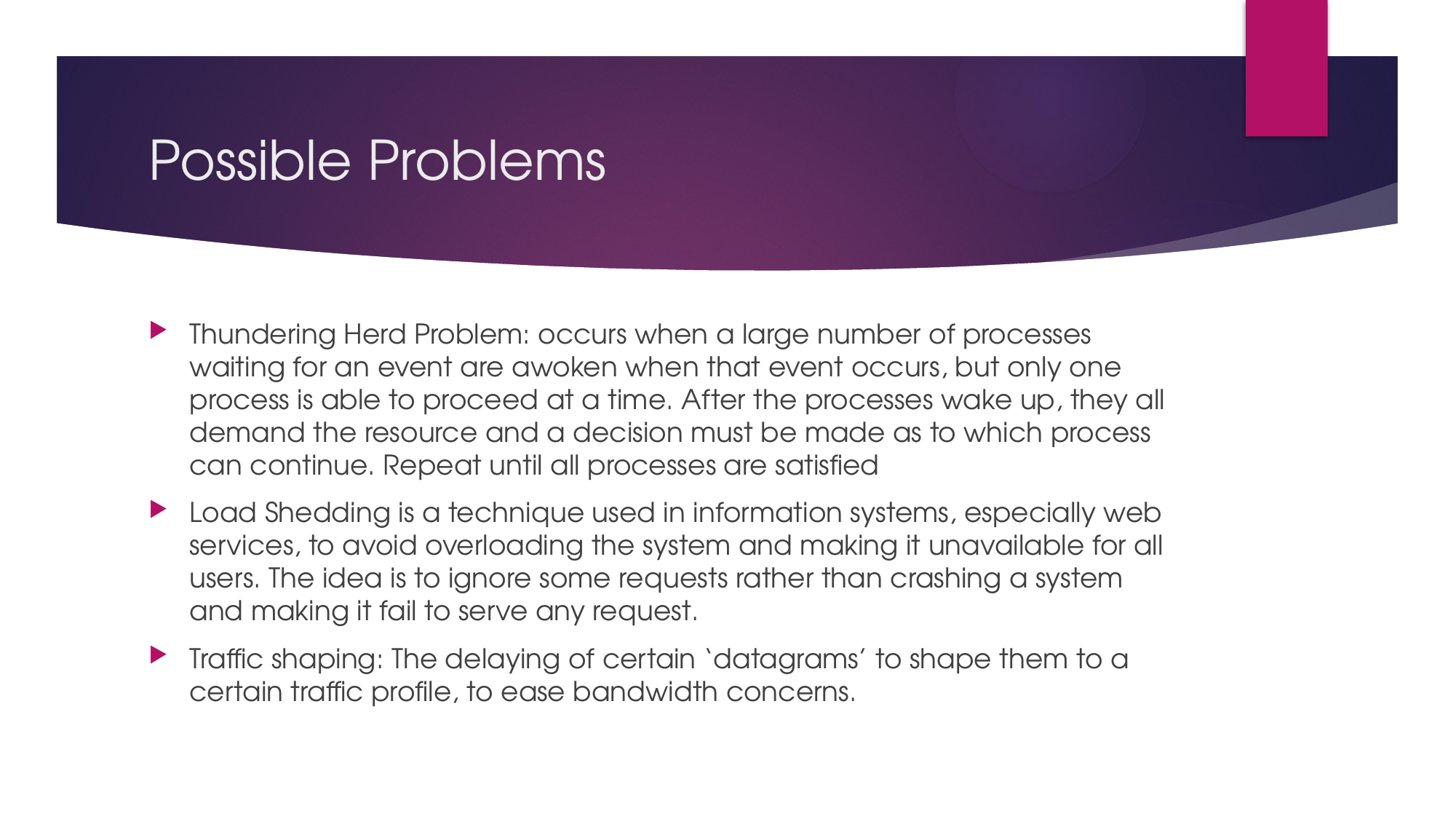

# Possible Problems
Thundering Herd Problem: occurs when a large number of processes waiting for an event are awoken when that event occurs, but only one process is able to proceed at a time. After the processes wake up, they all demand the resource and a decision must be made as to which process can continue. Repeat until all processes are satisfied
Load Shedding is a technique used in information systems, especially web services, to avoid overloading the system and making it unavailable for all users. The idea is to ignore some requests rather than crashing a system and making it fail to serve any request.
Traffic shaping: The delaying of certain ‘datagrams’ to shape them to a certain traffic profile, to ease bandwidth concerns.